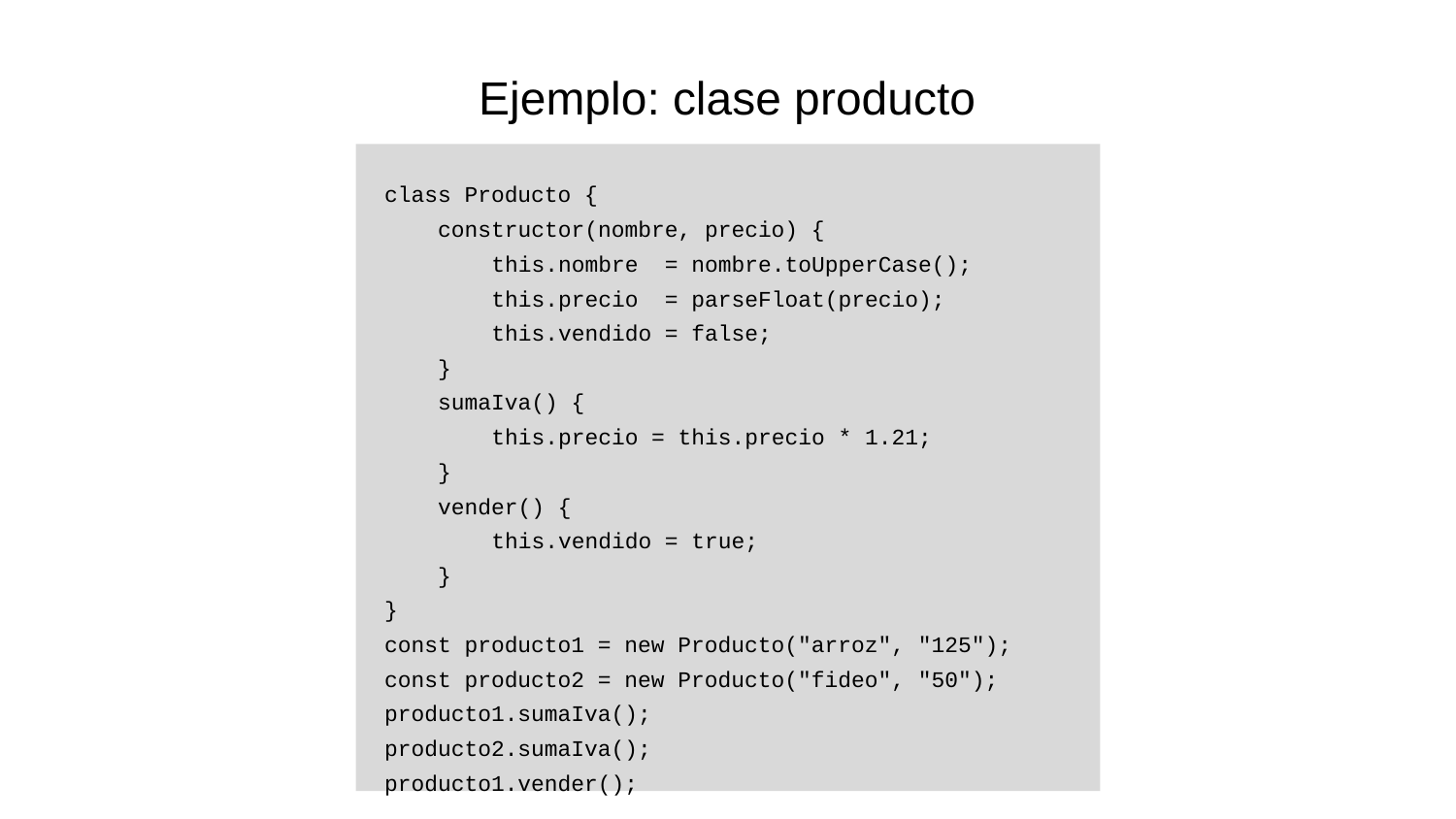

Ejemplo: clase producto

class Producto {
    constructor(nombre, precio) {
        this.nombre  = nombre.toUpperCase();
        this.precio  = parseFloat(precio);
        this.vendido = false;
    }
    sumaIva() {
        this.precio = this.precio * 1.21;
    }
    vender() {
        this.vendido = true;
    }
}
const producto1 = new Producto("arroz", "125");
const producto2 = new Producto("fideo", "50");
producto1.sumaIva();
producto2.sumaIva();
producto1.vender();